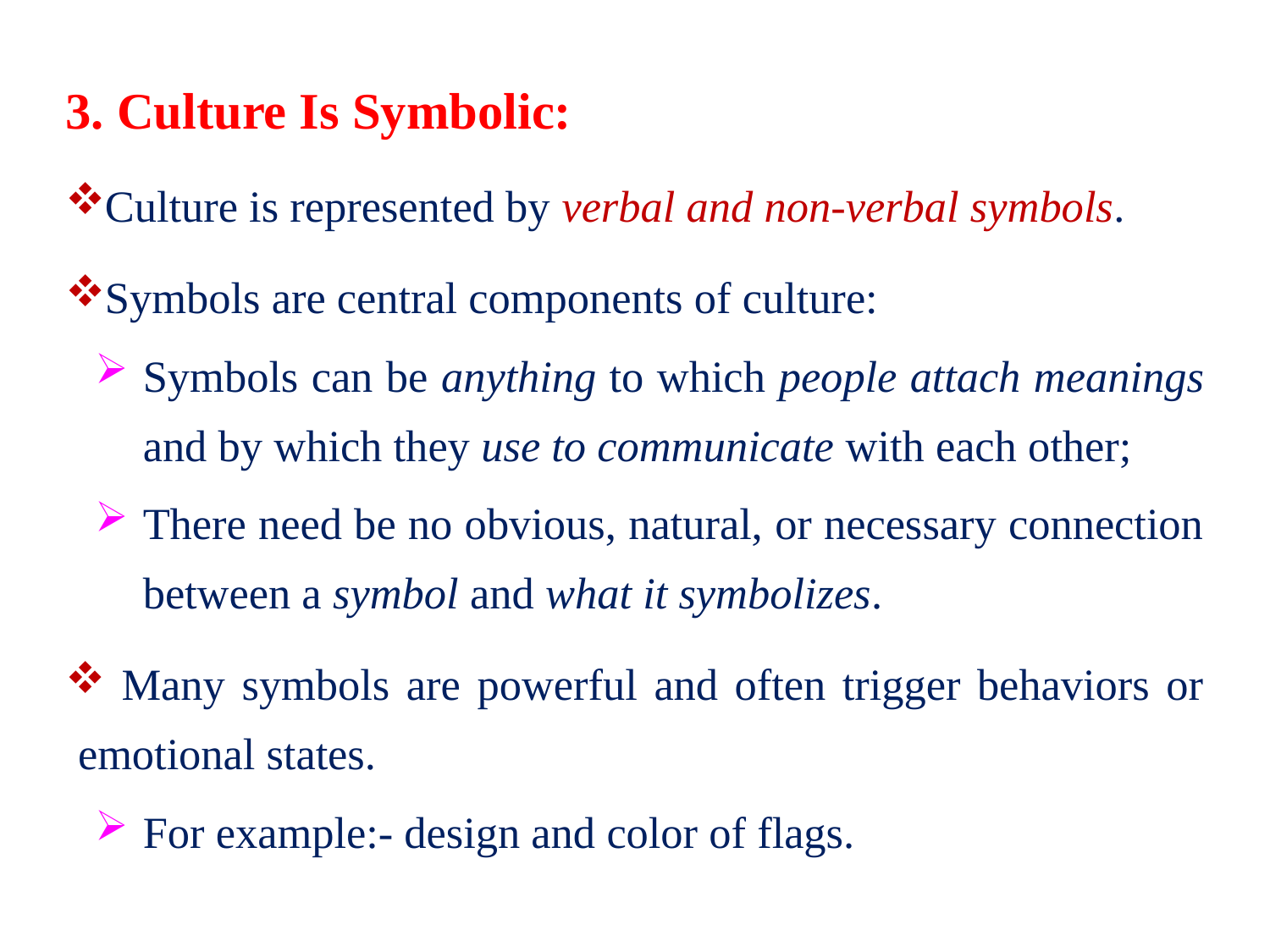

3. Culture Is Symbolic:
Culture is represented by verbal and non-verbal symbols.
Symbols are central components of culture:
Symbols can be anything to which people attach meanings and by which they use to communicate with each other;
There need be no obvious, natural, or necessary connection between a symbol and what it symbolizes.
 Many symbols are powerful and often trigger behaviors or emotional states.
For example:- design and color of flags.